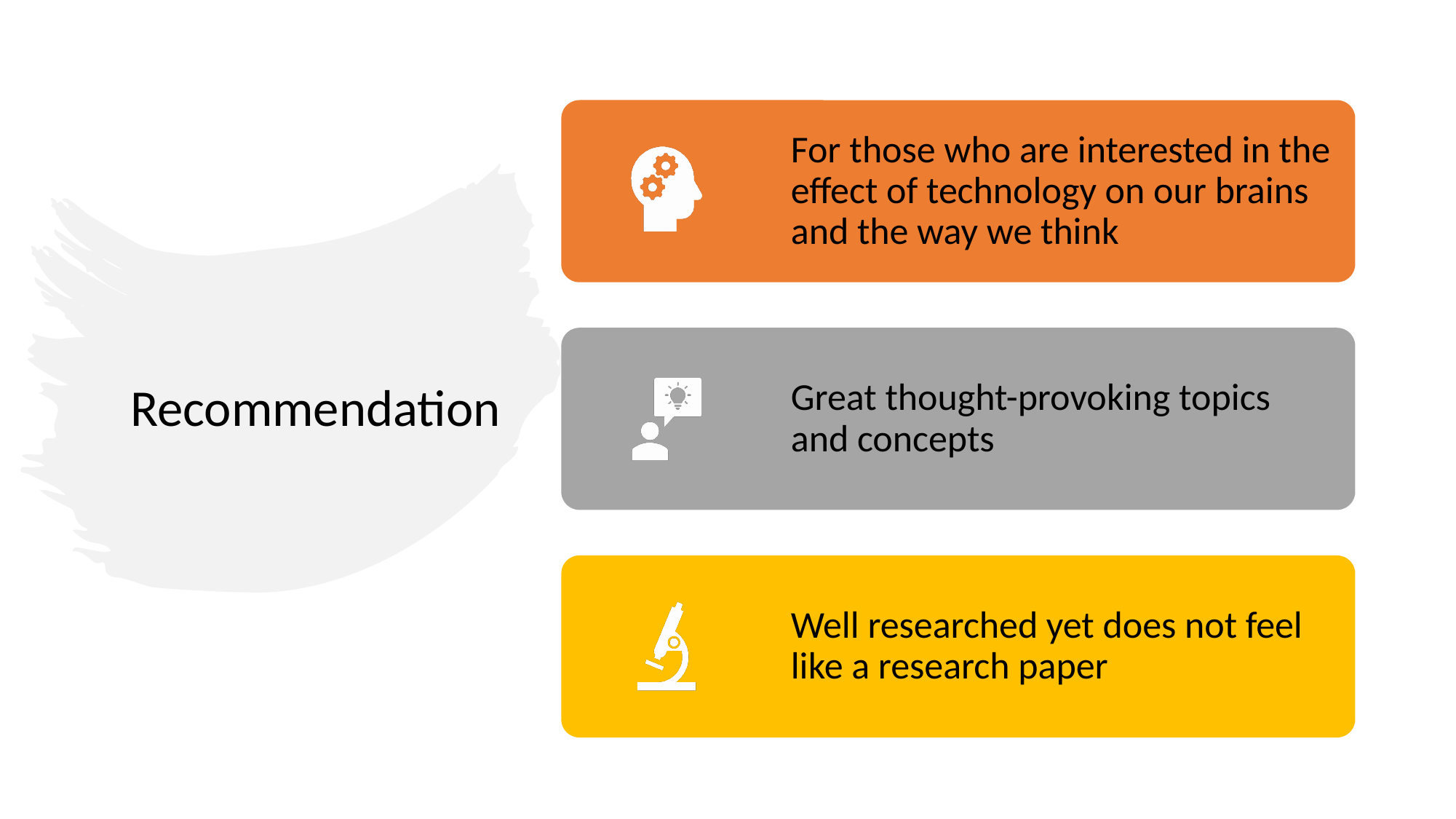

# Recommendation
For those who are interested in the effect of technology on our brains and the way we think
Great thought-provoking topics and concepts
Well researched yet does not feel like a research paper